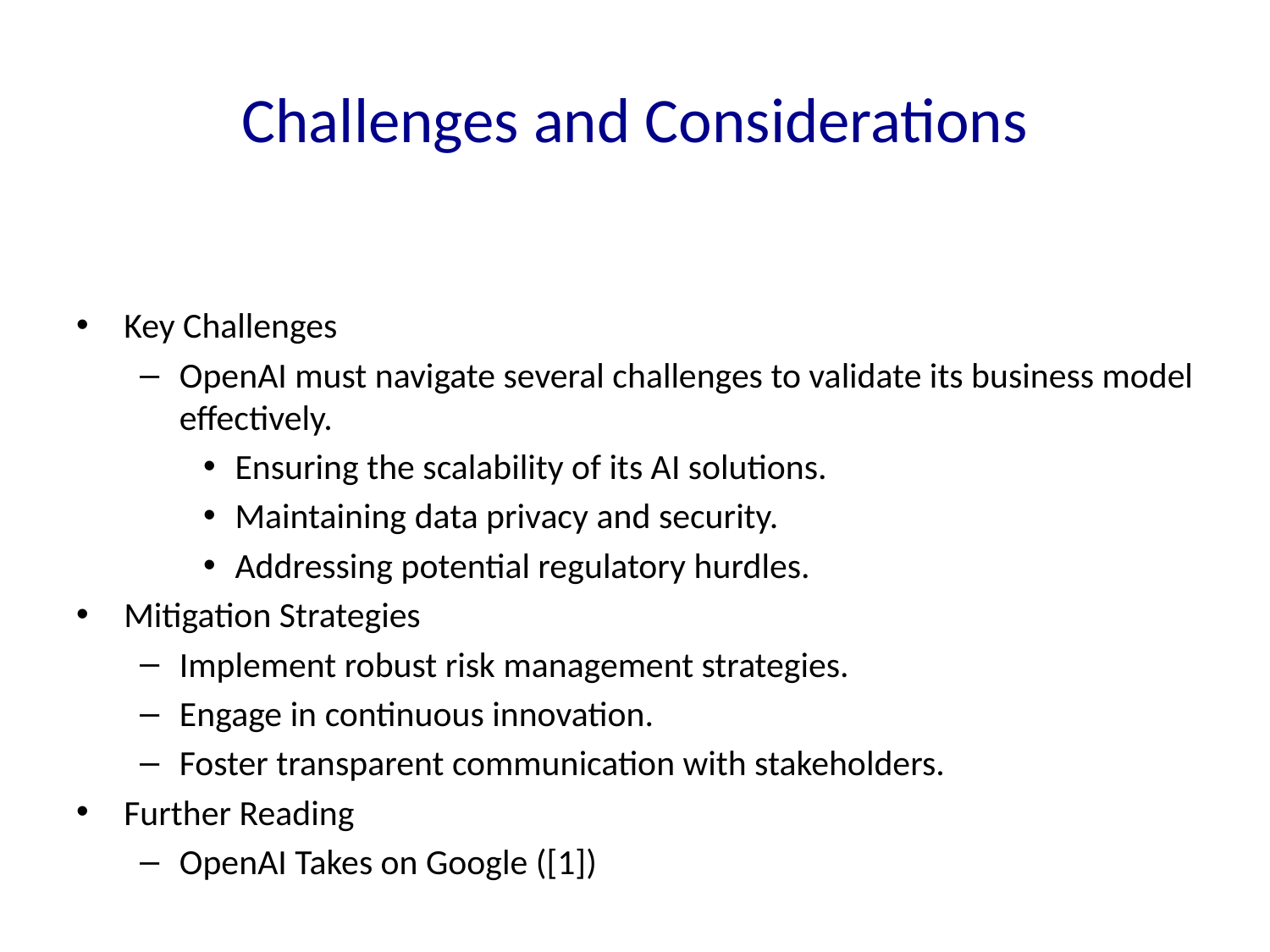

# Challenges and Considerations

Key Challenges
OpenAI must navigate several challenges to validate its business model effectively.
Ensuring the scalability of its AI solutions.
Maintaining data privacy and security.
Addressing potential regulatory hurdles.
Mitigation Strategies
Implement robust risk management strategies.
Engage in continuous innovation.
Foster transparent communication with stakeholders.
Further Reading
OpenAI Takes on Google ([1])